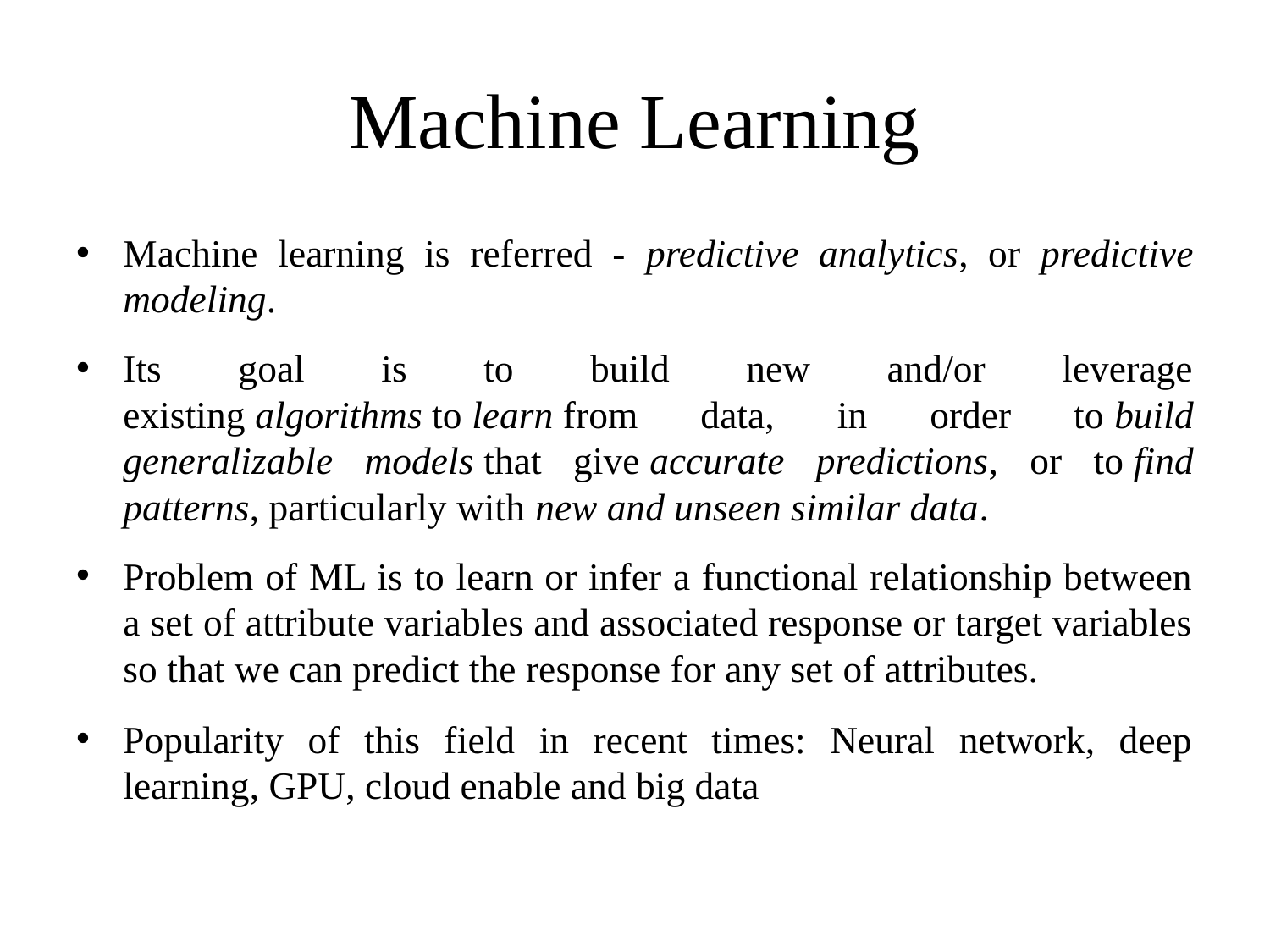

# Machine Learning
Machine learning is referred - predictive analytics, or predictive modeling.

Its goal is to build new and/or leverage existing algorithms to learn from data, in order to build generalizable models that give accurate predictions, or to find patterns, particularly with new and unseen similar data.

Problem of ML is to learn or infer a functional relationship between a set of attribute variables and associated response or target variables so that we can predict the response for any set of attributes.

Popularity of this field in recent times: Neural network, deep learning, GPU, cloud enable and big data